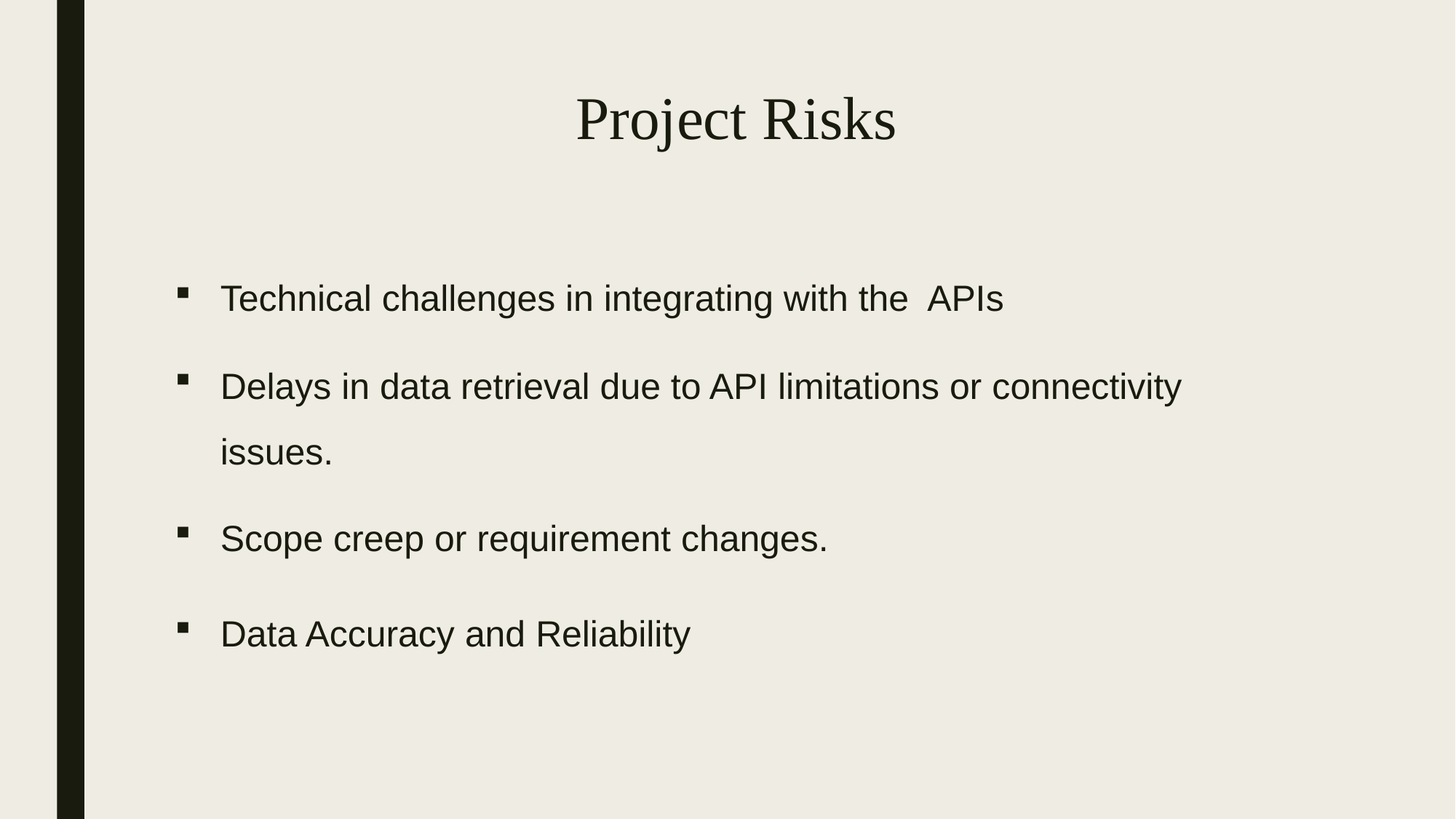

# Project Risks
Technical challenges in integrating with the  APIs
Delays in data retrieval due to API limitations or connectivity issues.
Scope creep or requirement changes.
Data Accuracy and Reliability